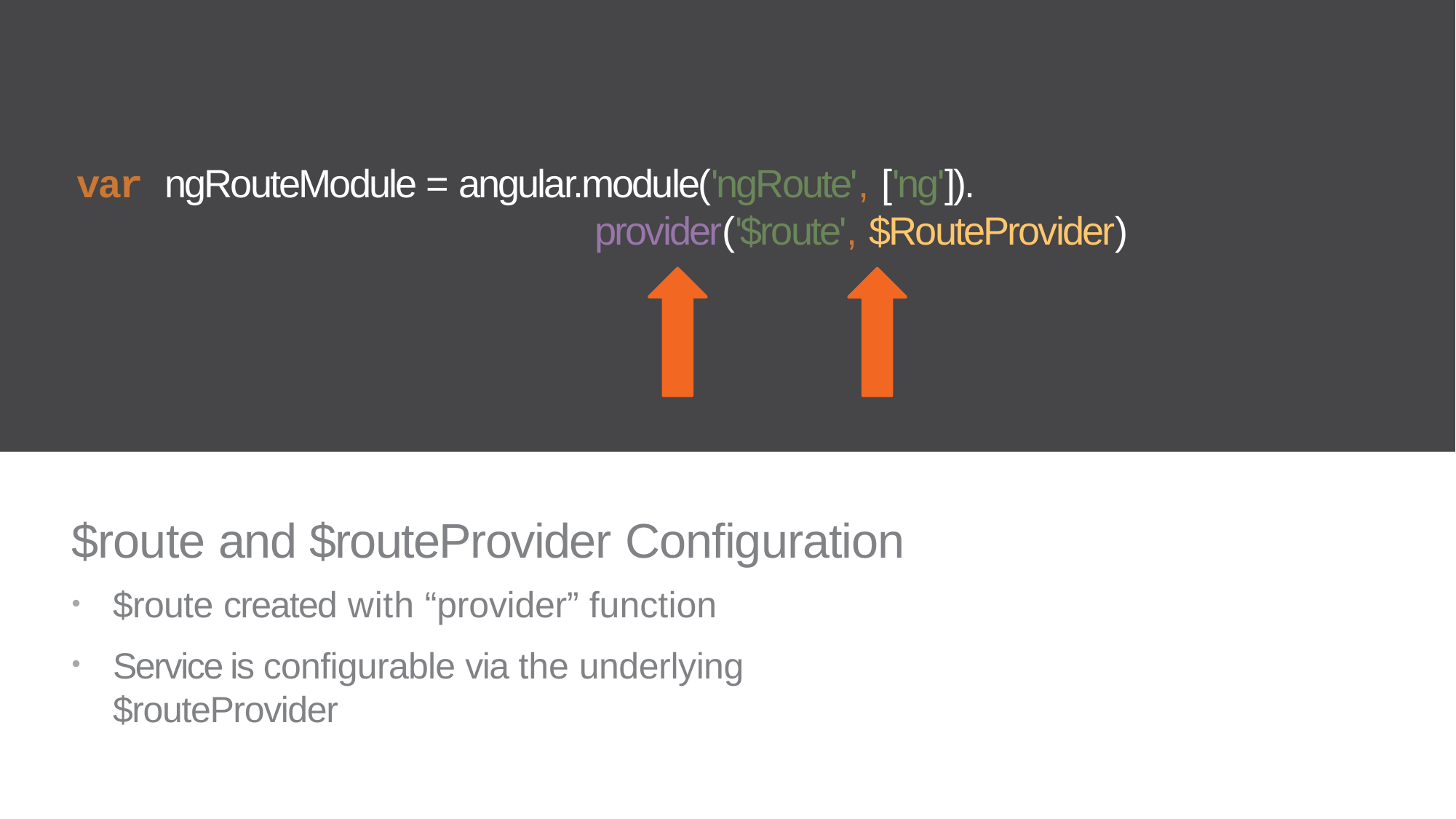

# var ngRouteModule = angular.module('ngRoute', ['ng']).
provider('$route', $RouteProvider)

$route and $routeProvider Configuration
$route created with “provider” function
Service is configurable via the underlying $routeProvider